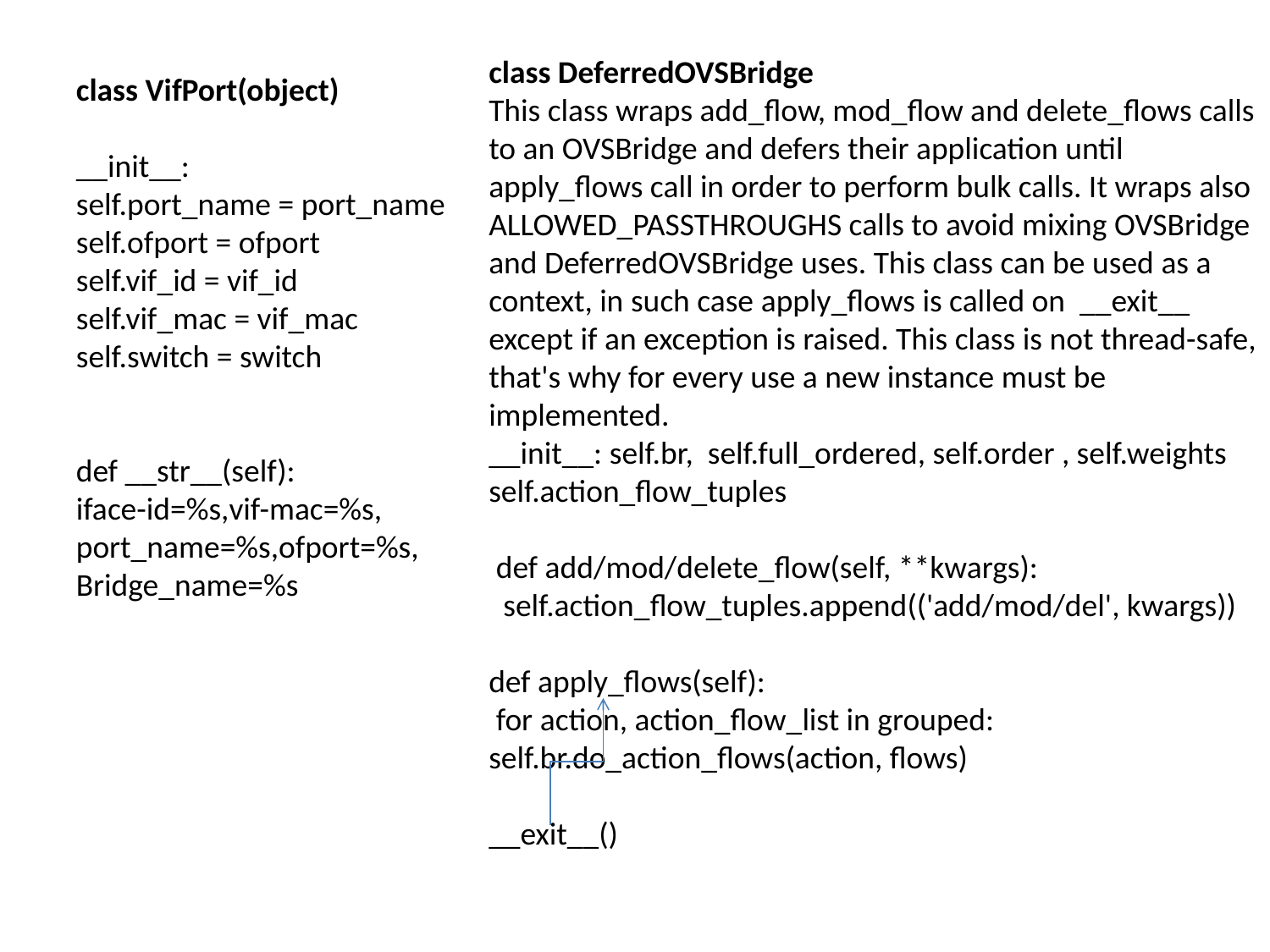

class DeferredOVSBridge
This class wraps add_flow, mod_flow and delete_flows calls to an OVSBridge and defers their application until apply_flows call in order to perform bulk calls. It wraps also ALLOWED_PASSTHROUGHS calls to avoid mixing OVSBridge and DeferredOVSBridge uses. This class can be used as a context, in such case apply_flows is called on  __exit__ except if an exception is raised. This class is not thread-safe, that's why for every use a new instance must be implemented.
__init__: self.br,  self.full_ordered, self.order , self.weights
self.action_flow_tuples

 def add/mod/delete_flow(self, **kwargs):
  self.action_flow_tuples.append(('add/mod/del', kwargs))

def apply_flows(self):
 for action, action_flow_list in grouped:
self.br.do_action_flows(action, flows)

__exit__()

class VifPort(object)

__init__:
self.port_name = port_name
self.ofport = ofport
self.vif_id = vif_id
self.vif_mac = vif_mac
self.switch = switch

def __str__(self):
iface-id=%s,vif-mac=%s, port_name=%s,ofport=%s,
Bridge_name=%s